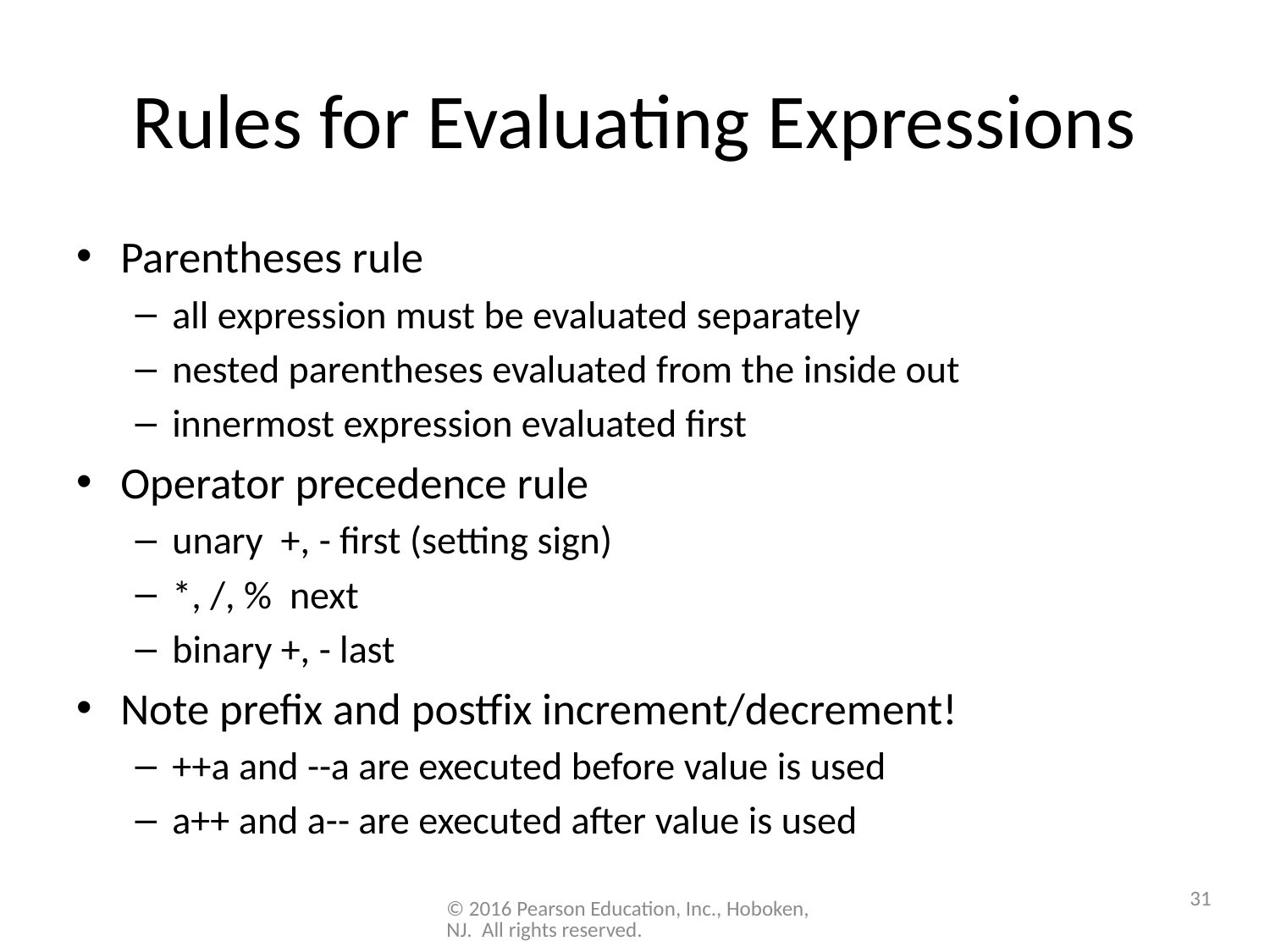

# Rules for Evaluating Expressions
Parentheses rule
all expression must be evaluated separately
nested parentheses evaluated from the inside out
innermost expression evaluated first
Operator precedence rule
unary  +, - first (setting sign)
*, /, %  next
binary +, - last
Note prefix and postfix increment/decrement!
++a and --a are executed before value is used
a++ and a-- are executed after value is used

31
© 2016 Pearson Education, Inc., Hoboken, NJ.  All rights reserved.